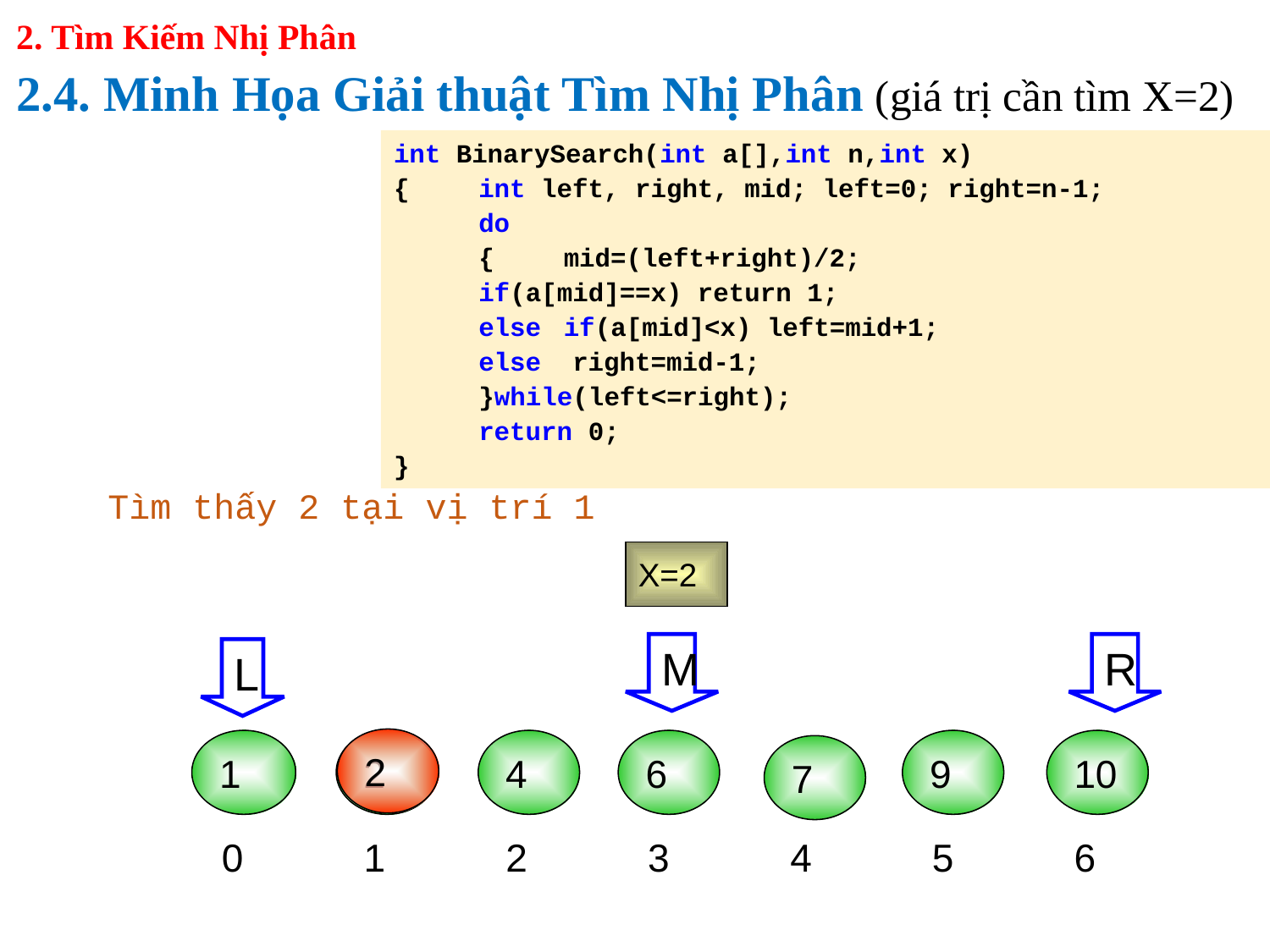

2. Tìm Kiếm Nhị Phân
# 2.4. Minh Họa Giải thuật Tìm Nhị Phân (giá trị cần tìm X=2)
int BinarySearch(int a[],int n,int x)
{	int left, right, mid; left=0; right=n-1;
	do
	{ 	mid=(left+right)/2;
		if(a[mid]==x) return 1;
		else 	if(a[mid]<x) left=mid+1;
			else  right=mid-1;
	}while(left<=right);
	return 0;
}
Tìm thấy 2 tại vị trí 1
X=2
M
R
L
2
1
2
4
6
9
10
7
0
1
2
3
4
5
6